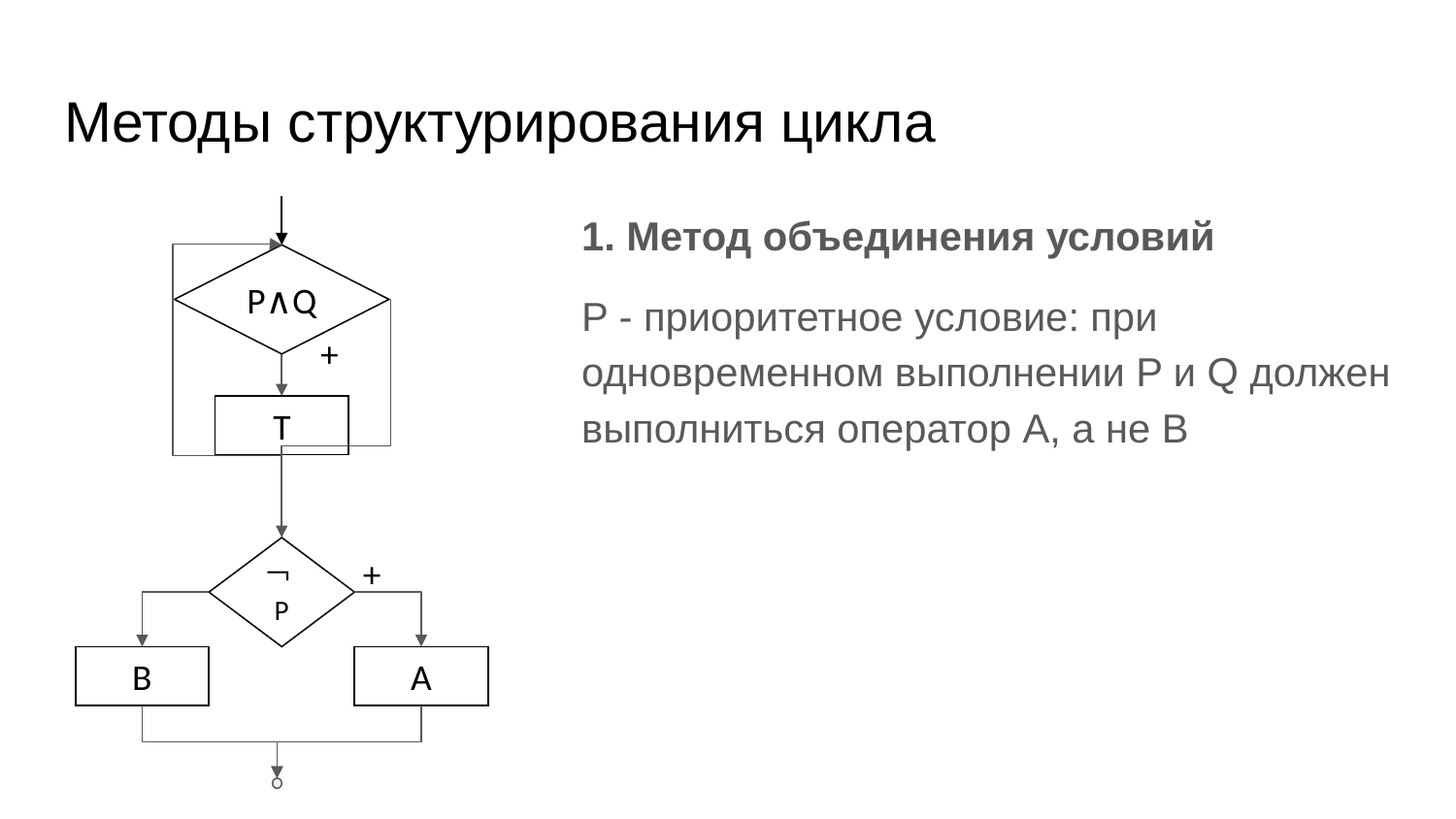

# Методы структурирования цикла
1. Метод объединения условий
P - приоритетное условие: при одновременном выполнении P и Q должен выполниться оператор А, а не В
P∧Q
+
T
￢P
+
B
A